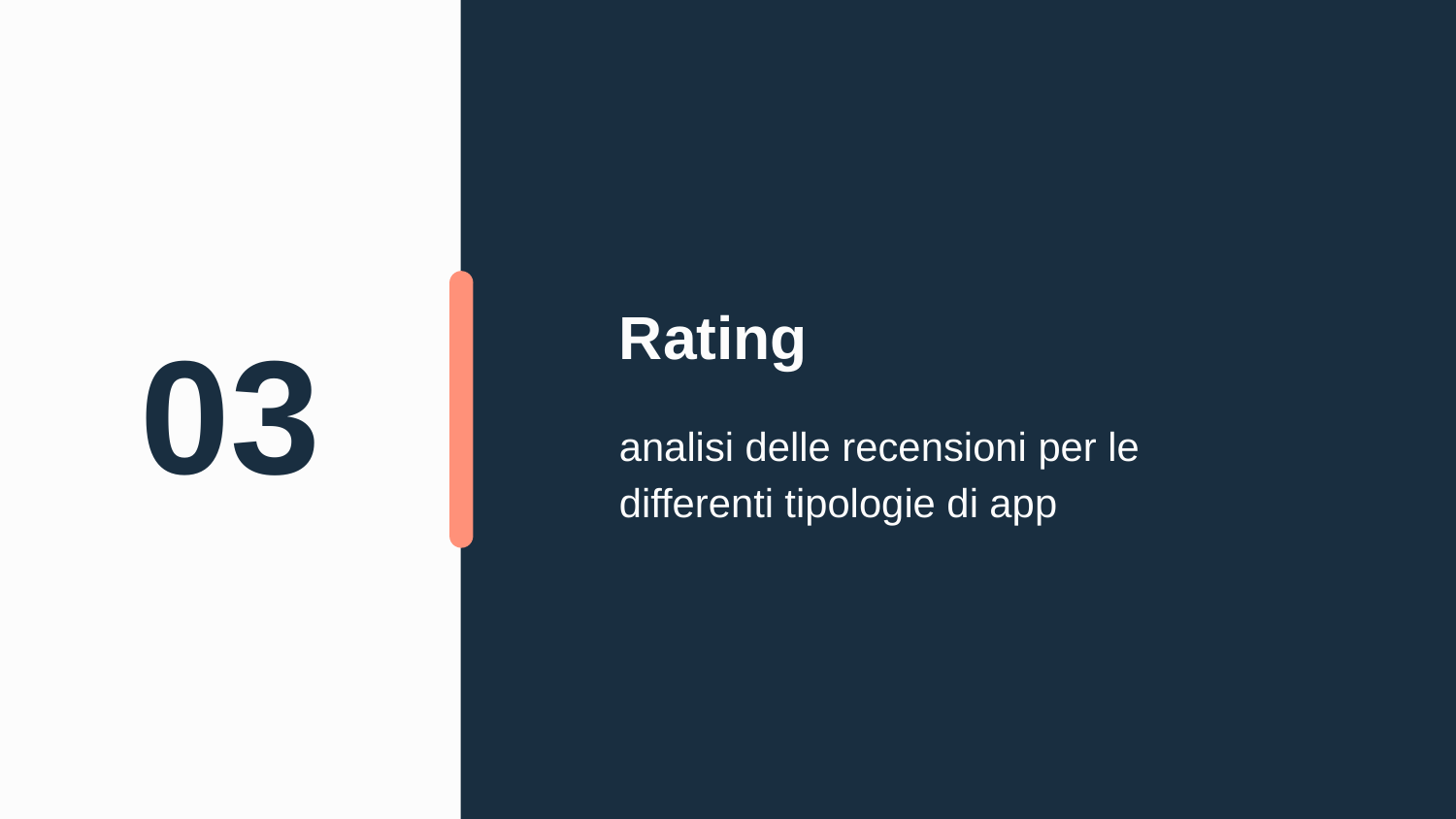

# Rating
03
analisi delle recensioni per le differenti tipologie di app